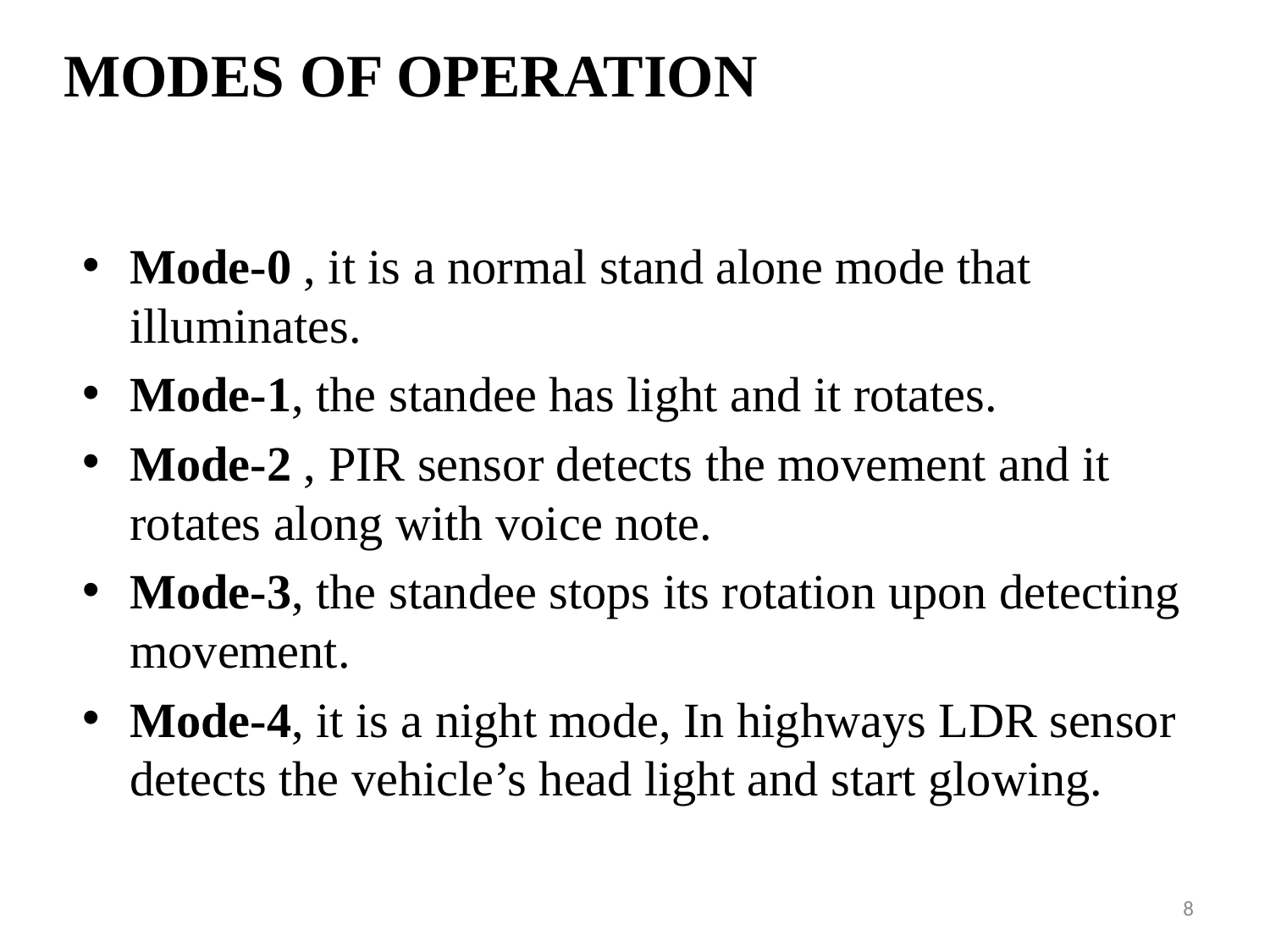

# MODES OF OPERATION
Mode-0 , it is a normal stand alone mode that illuminates.
Mode-1, the standee has light and it rotates.
Mode-2 , PIR sensor detects the movement and it rotates along with voice note.
Mode-3, the standee stops its rotation upon detecting movement.
Mode-4, it is a night mode, In highways LDR sensor detects the vehicle’s head light and start glowing.
8